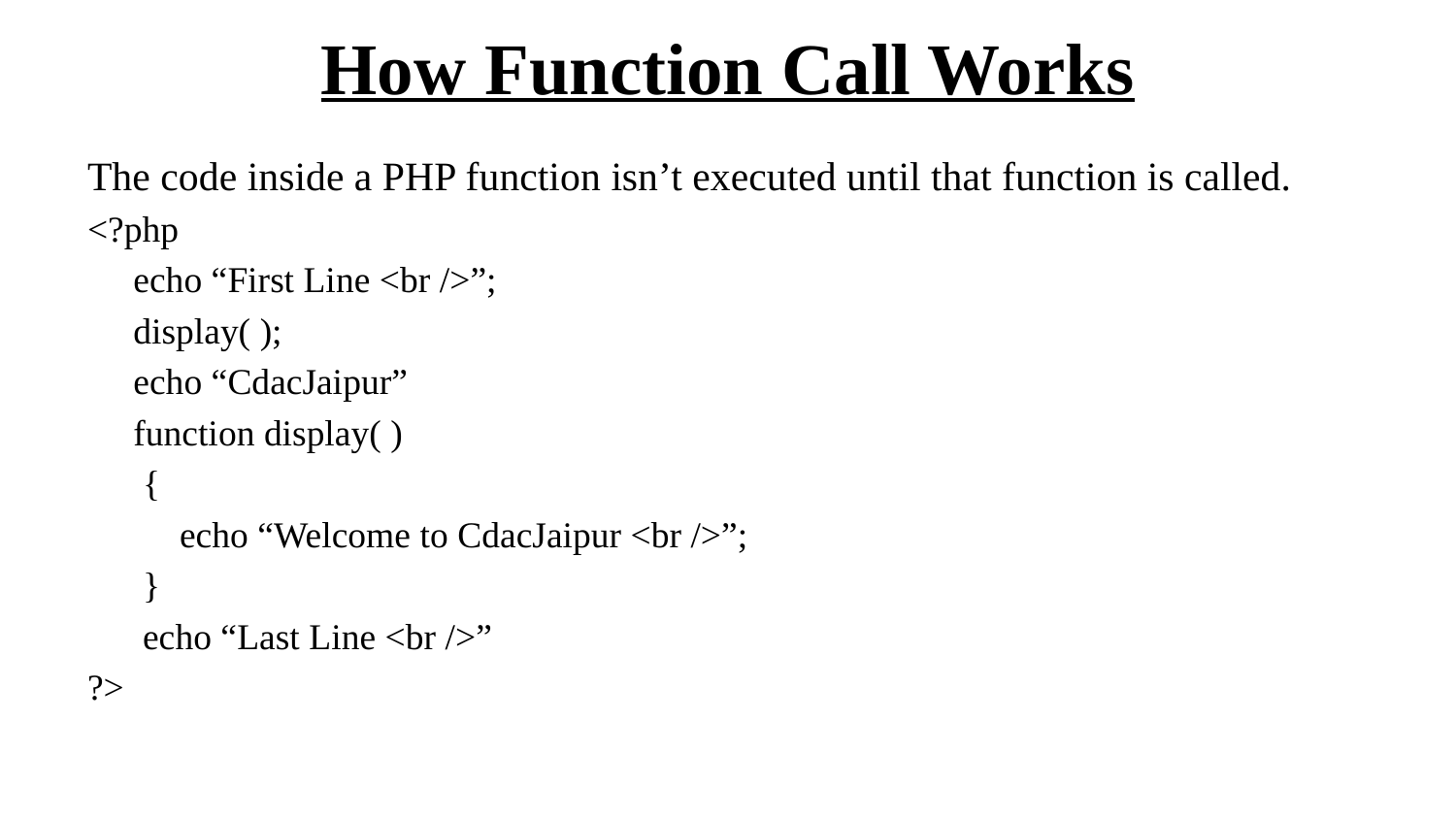

# How Function Call Works
The code inside a PHP function isn’t executed until that function is called.
<?php
     echo “First Line <br />”;
     display( );
     echo “CdacJaipur”
     function display( )
      {
          echo “Welcome to CdacJaipur <br />”;
      }
      echo “Last Line <br />”
?>